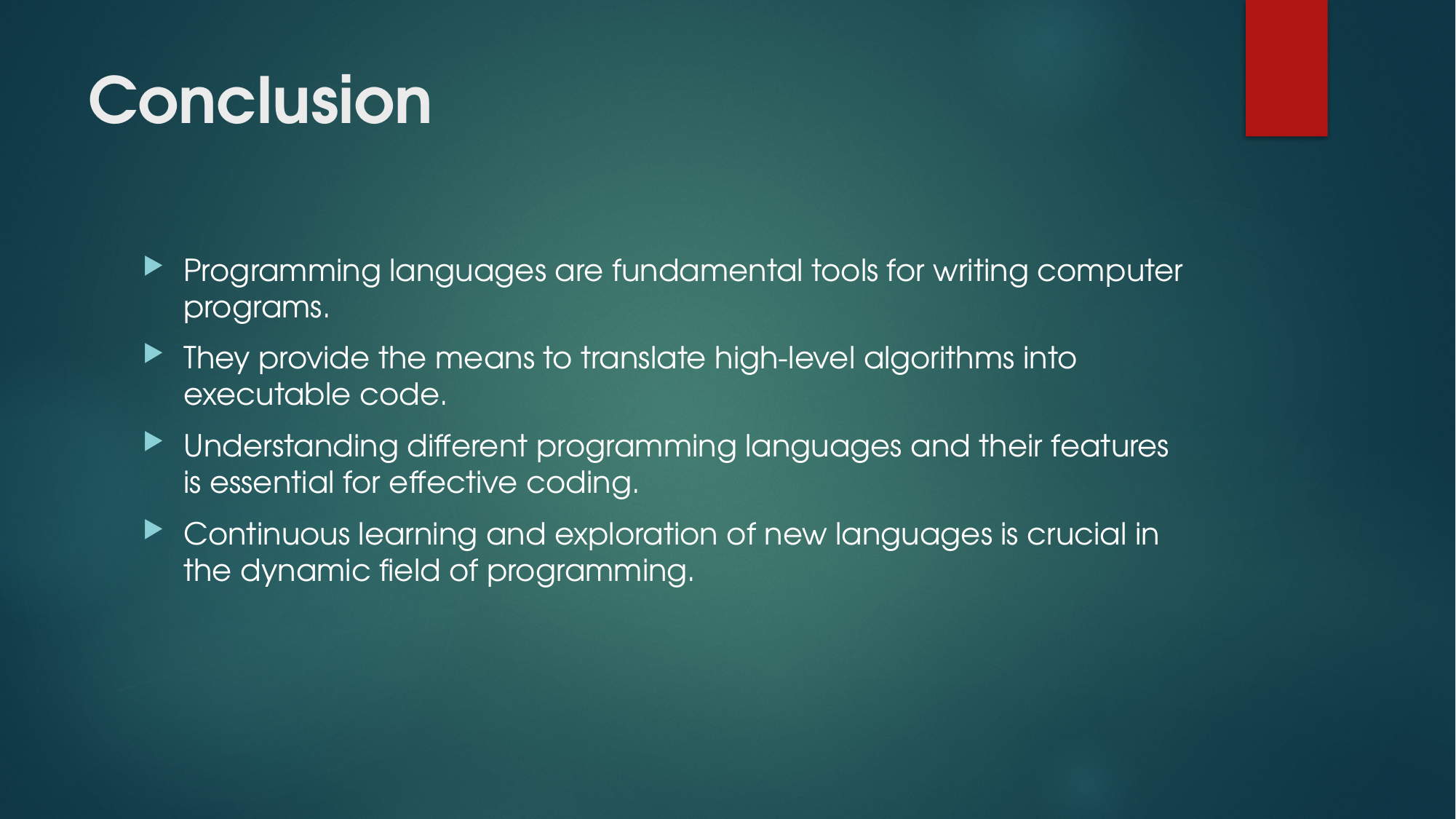

# Conclusion
Programming languages are fundamental tools for writing computer programs.
They provide the means to translate high-level algorithms into executable code.
Understanding different programming languages and their features is essential for effective coding.
Continuous learning and exploration of new languages is crucial in the dynamic field of programming.